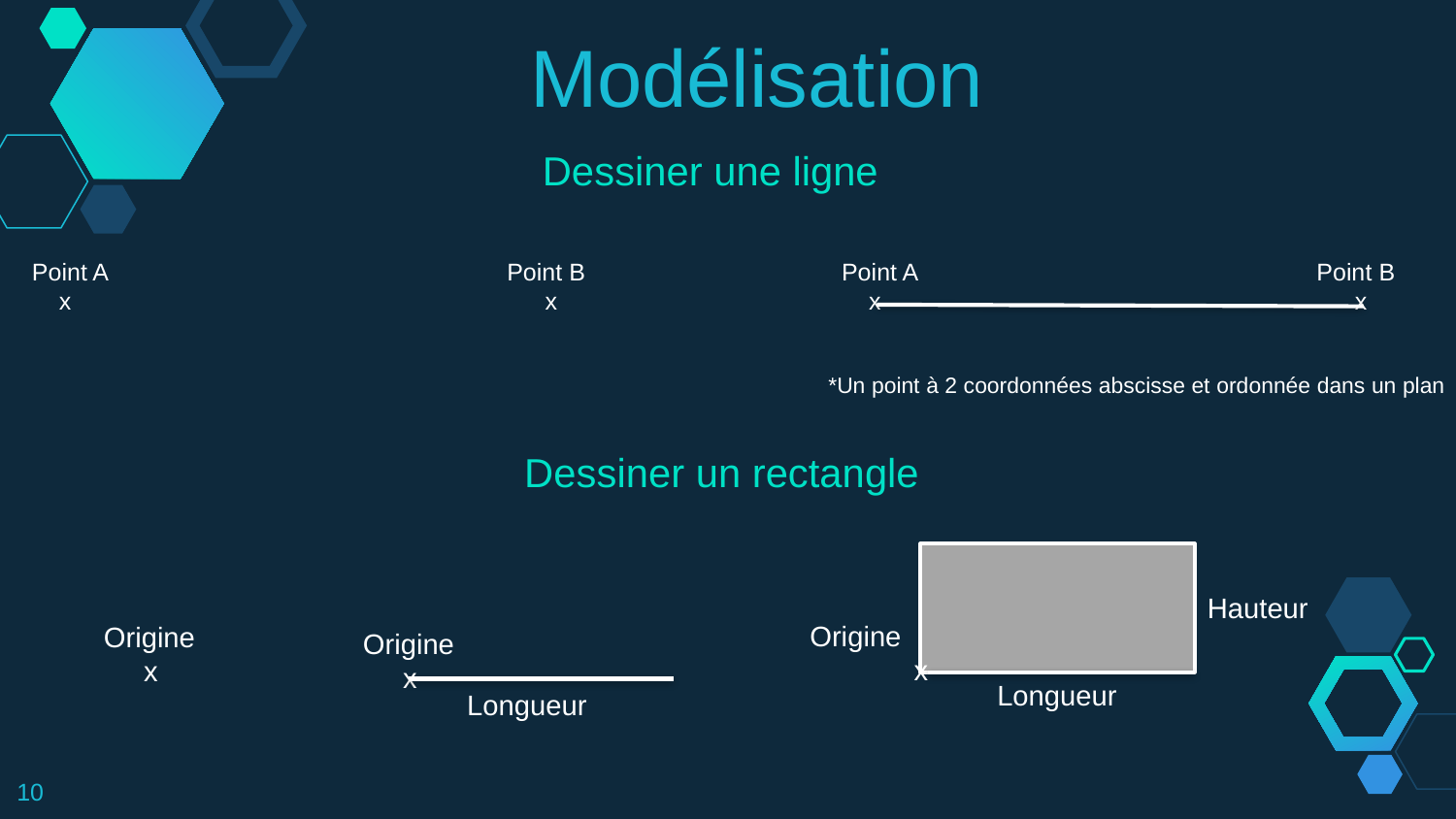

Modélisation
Dessiner une ligne
Point A                                                           Point B
    x                                                                      x
Point A                                                           Point B
    x                                                                      x
*Un point à 2 coordonnées abscisse et ordonnée dans un plan
Dessiner un rectangle

Hauteur
Origine
             x
Origine
     x
Origine
     x
Longueur
Longueur
10